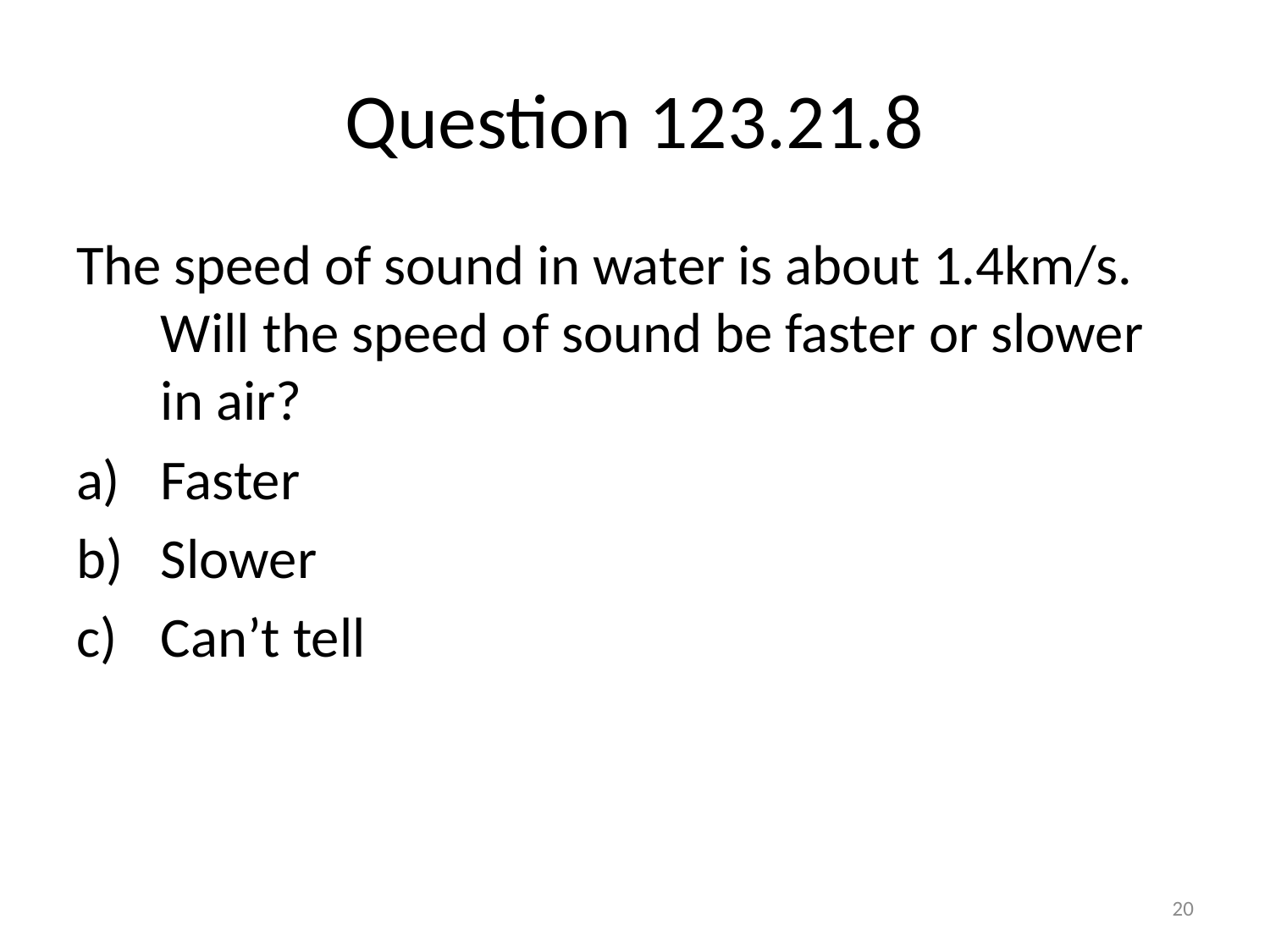

# Question 123.21.8
The speed of sound in water is about 1.4km/s. Will the speed of sound be faster or slower in air?
Faster
Slower
Can’t tell

20